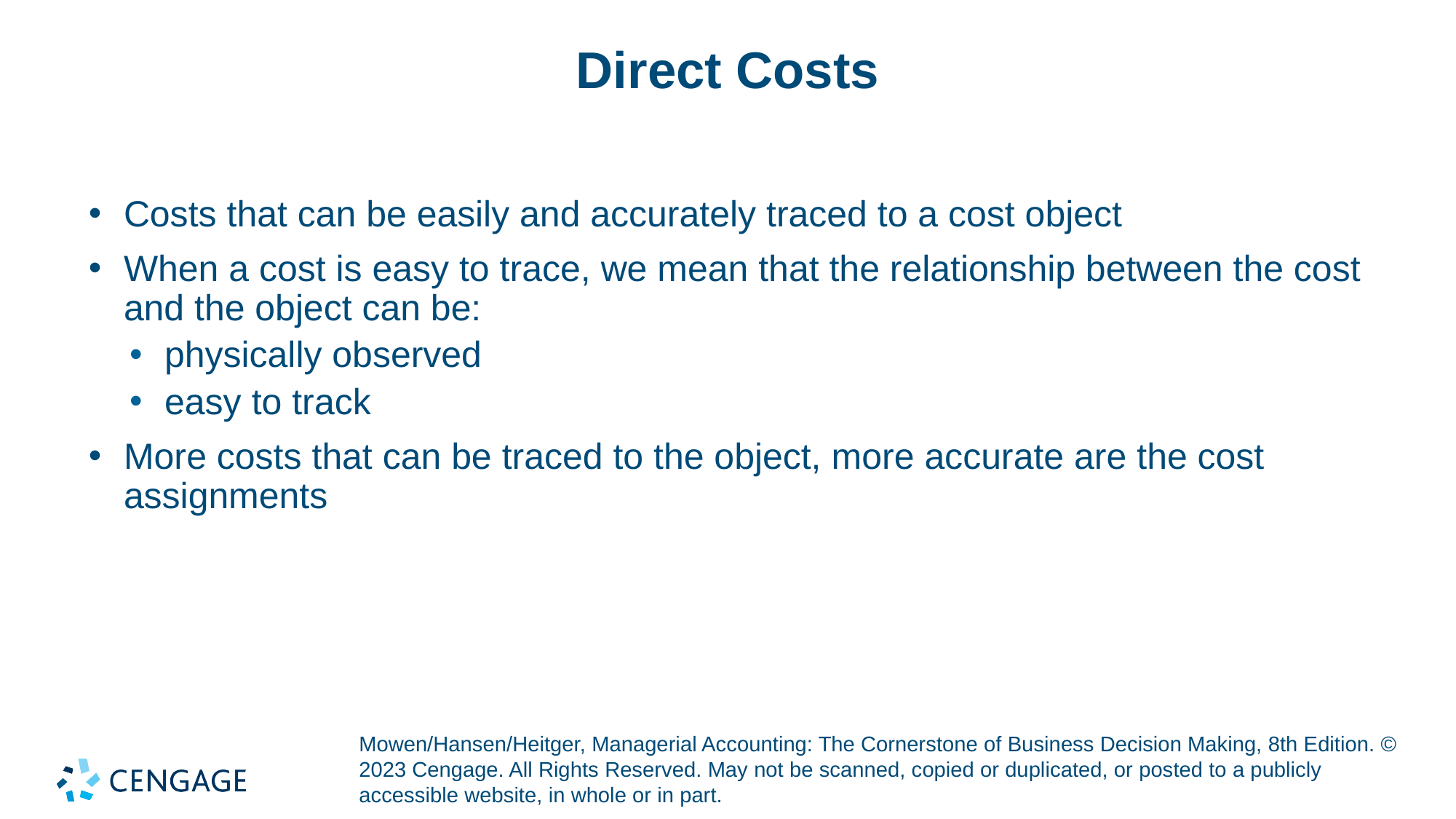

# Direct Costs
Costs that can be easily and accurately traced to a cost object
When a cost is easy to trace, we mean that the relationship between the cost and the object can be:
physically observed
easy to track
More costs that can be traced to the object, more accurate are the cost assignments